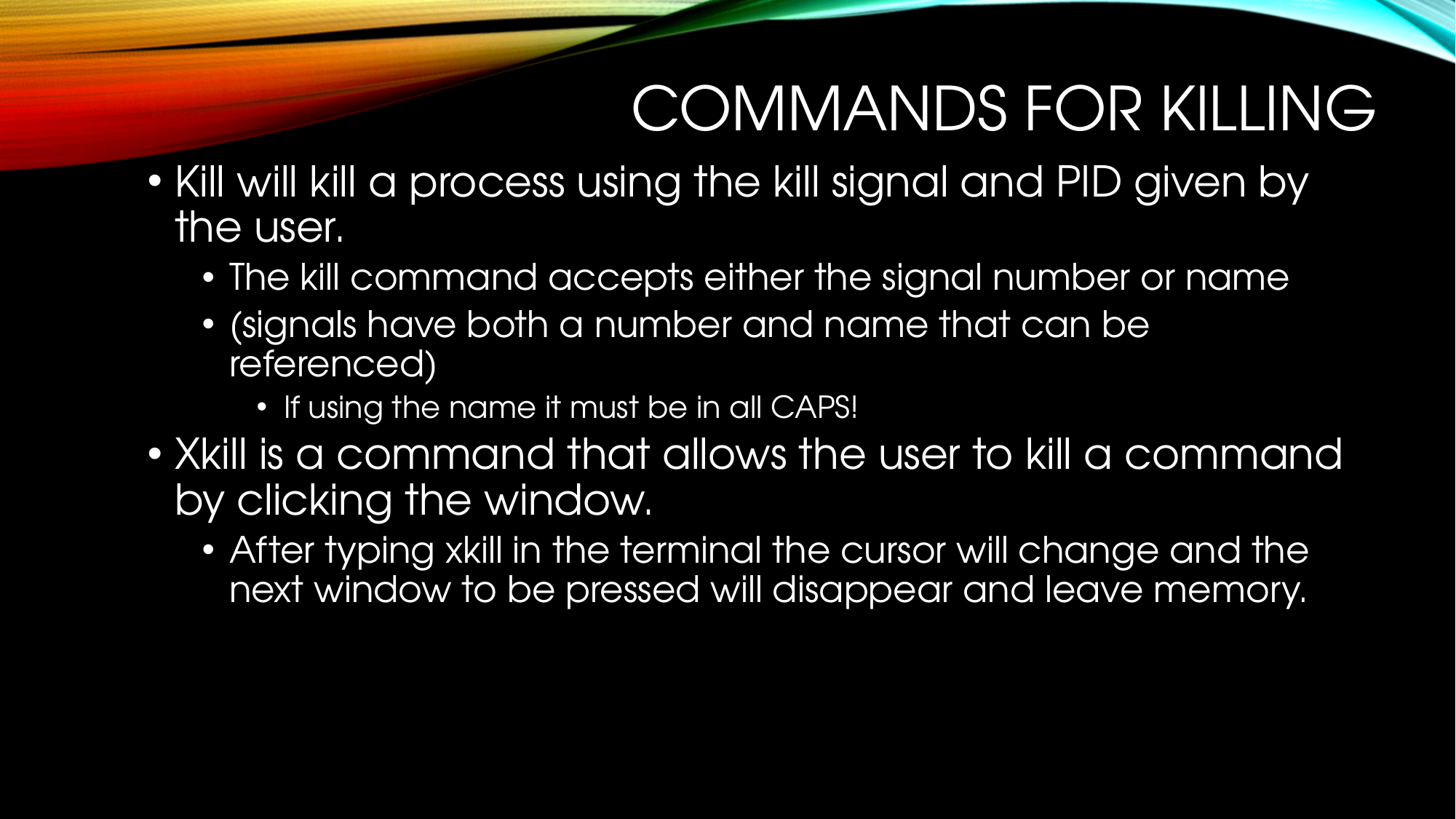

# Commands for killing
Kill will kill a process using the kill signal and PID given by the user.
The kill command accepts either the signal number or name
(signals have both a number and name that can be referenced)
If using the name it must be in all CAPS!
Xkill is a command that allows the user to kill a command by clicking the window.
After typing xkill in the terminal the cursor will change and the next window to be pressed will disappear and leave memory.